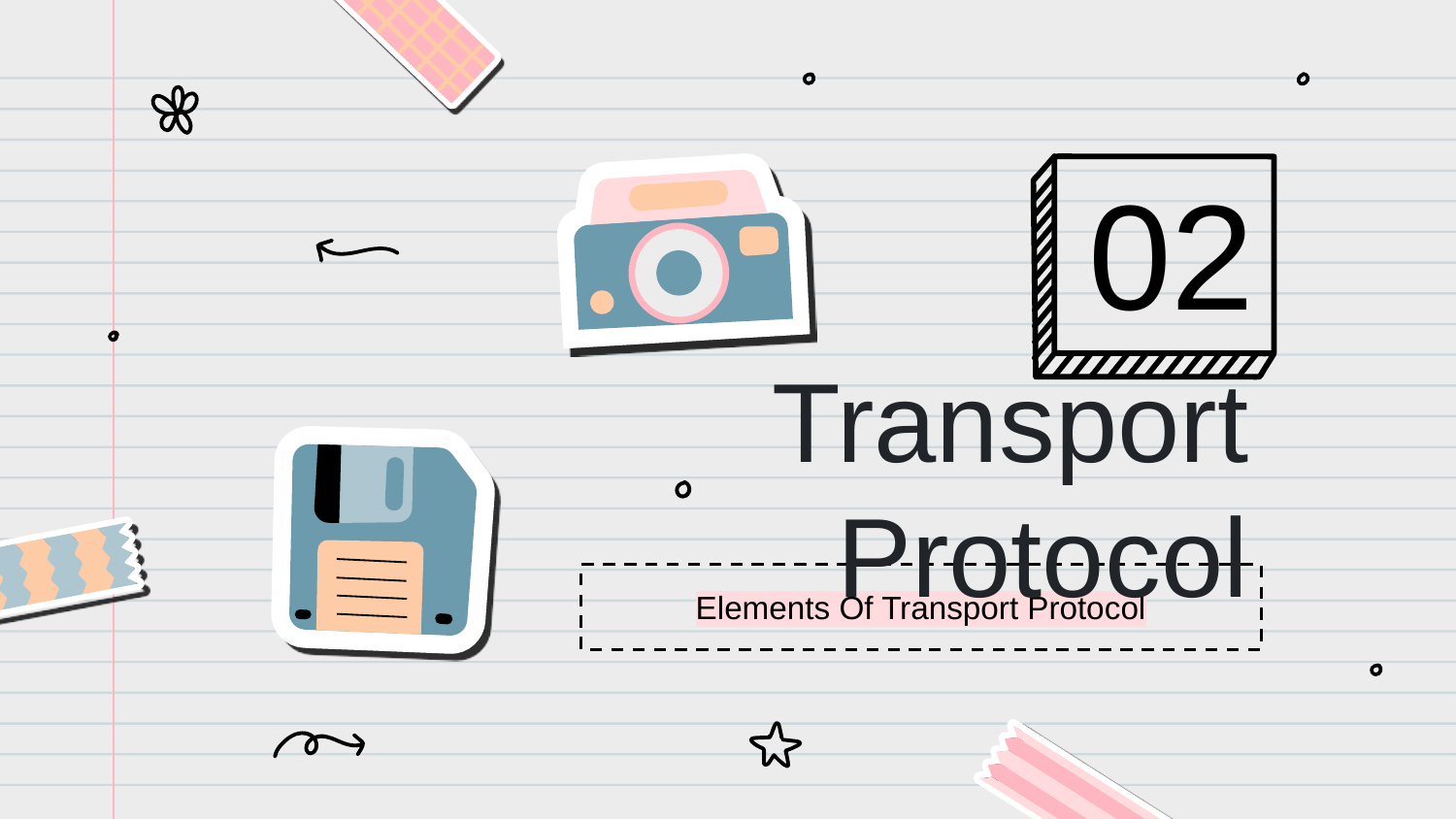

02

# Transport Protocol

Elements Of Transport Protocol